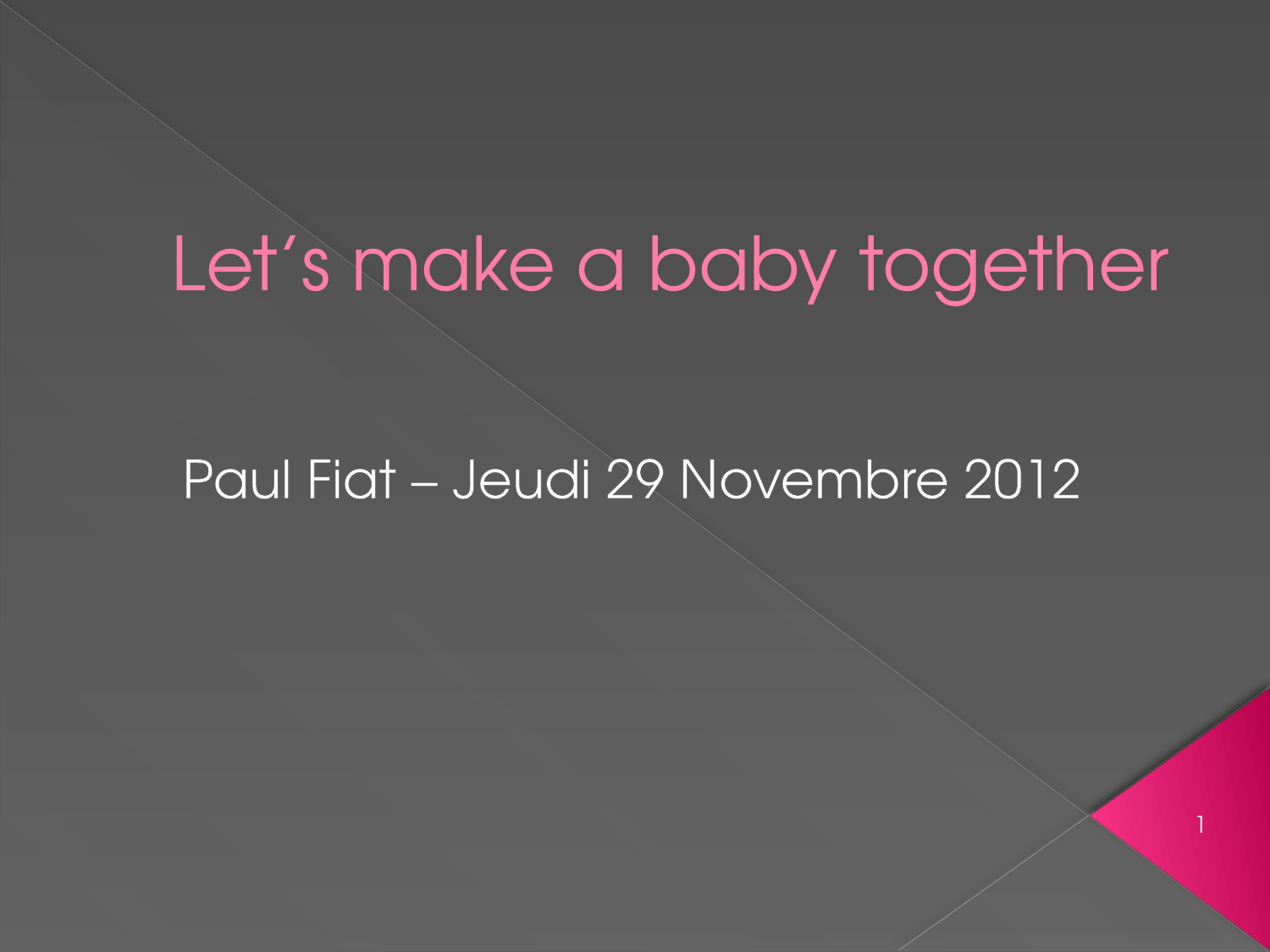

# Let’s make a baby together

Paul Fiat – Jeudi 29 Novembre 2012
1